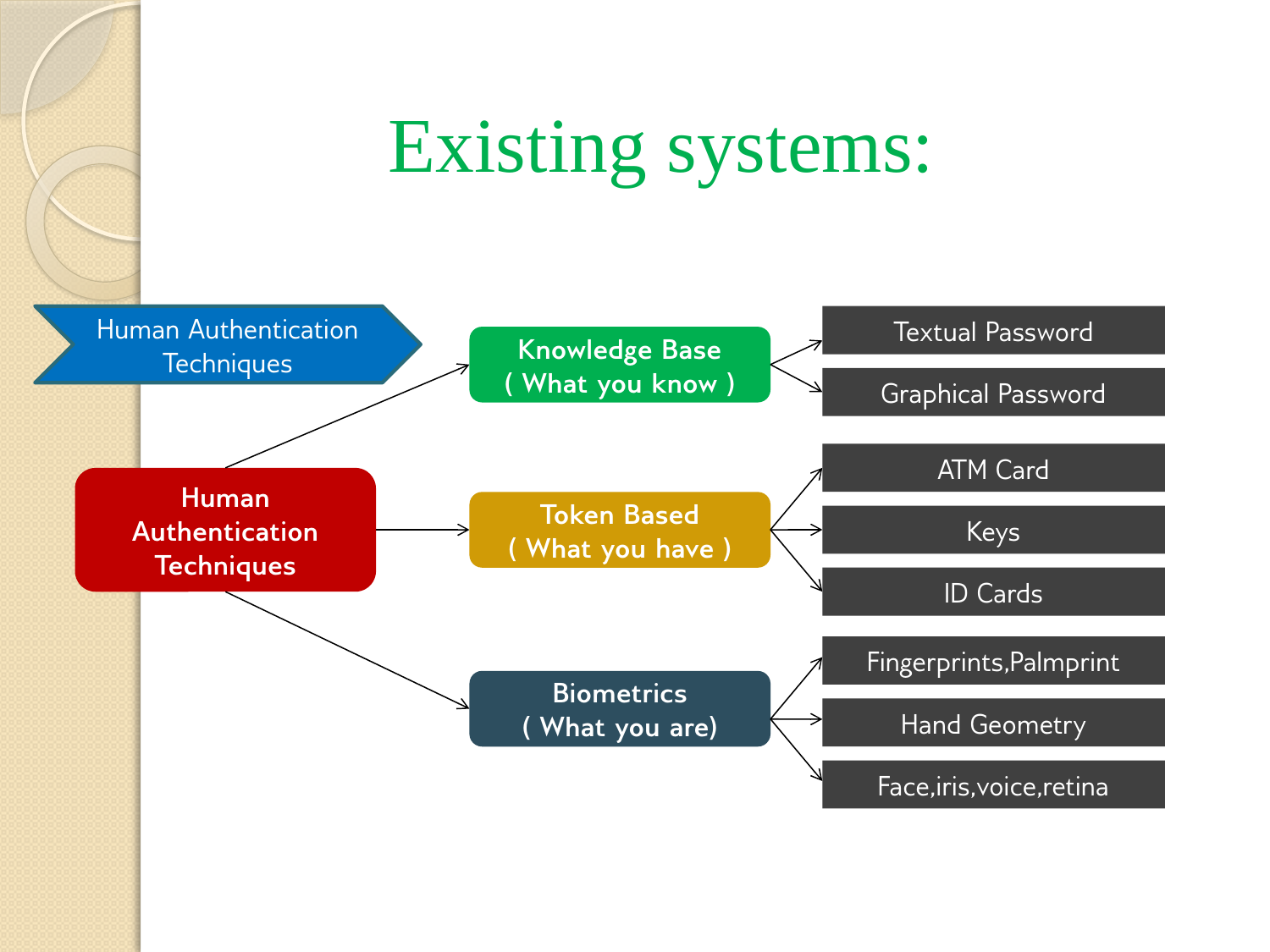

Existing systems:
Human Authentication Techniques
Textual Password
Knowledge Base
( What you know )
Graphical Password
ATM Card
Human Authentication Techniques
Token Based
( What you have )
Keys
ID Cards
Fingerprints,Palmprint
Biometrics
( What you are)
Hand Geometry
Face,iris,voice,retina